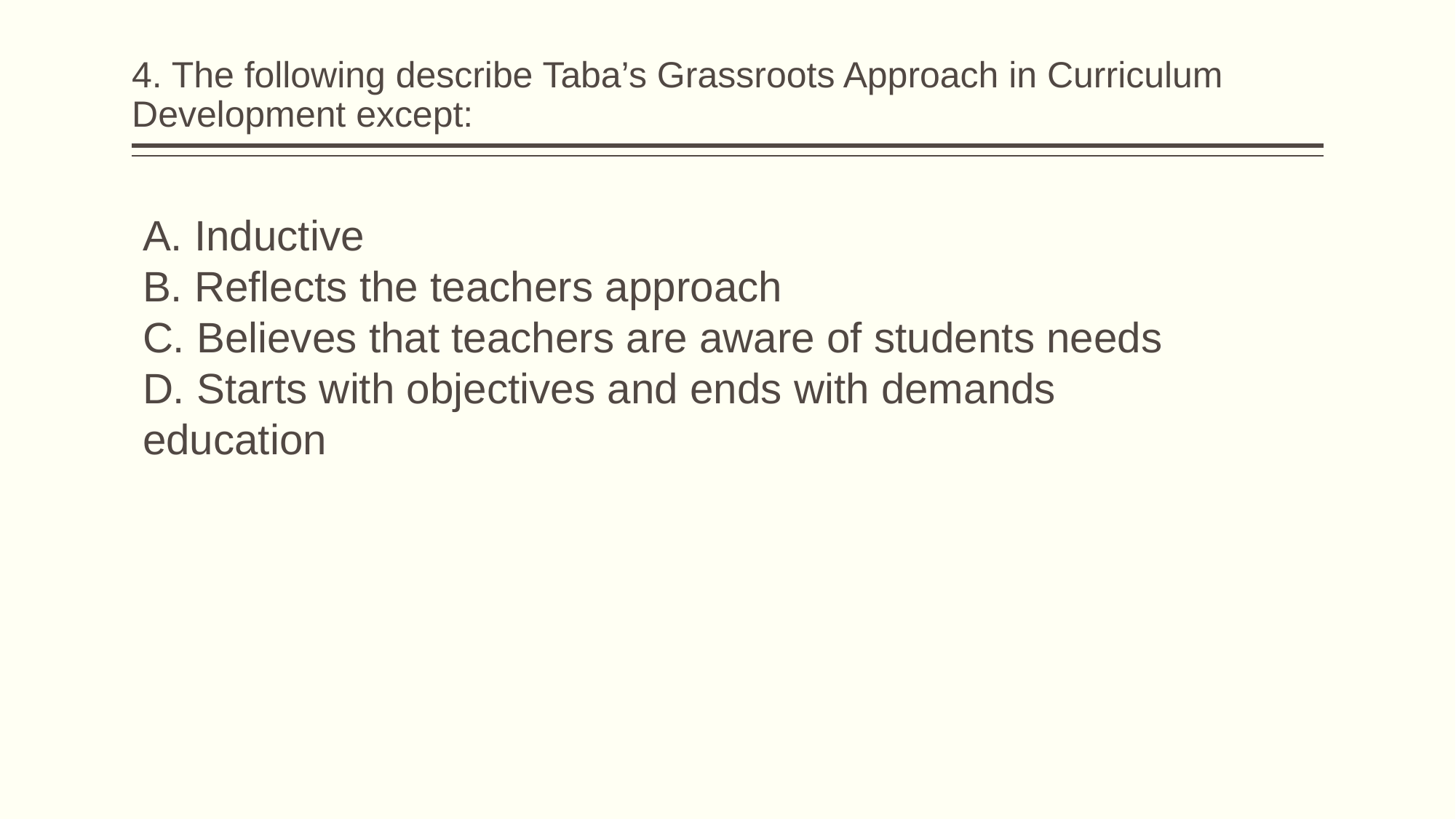

# 4. The following describe Taba’s Grassroots Approach in Curriculum Development except:

A. Inductive
B. Reflects the teachers approach
C. Believes that teachers are aware of students needs
D. Starts with objectives and ends with demands education